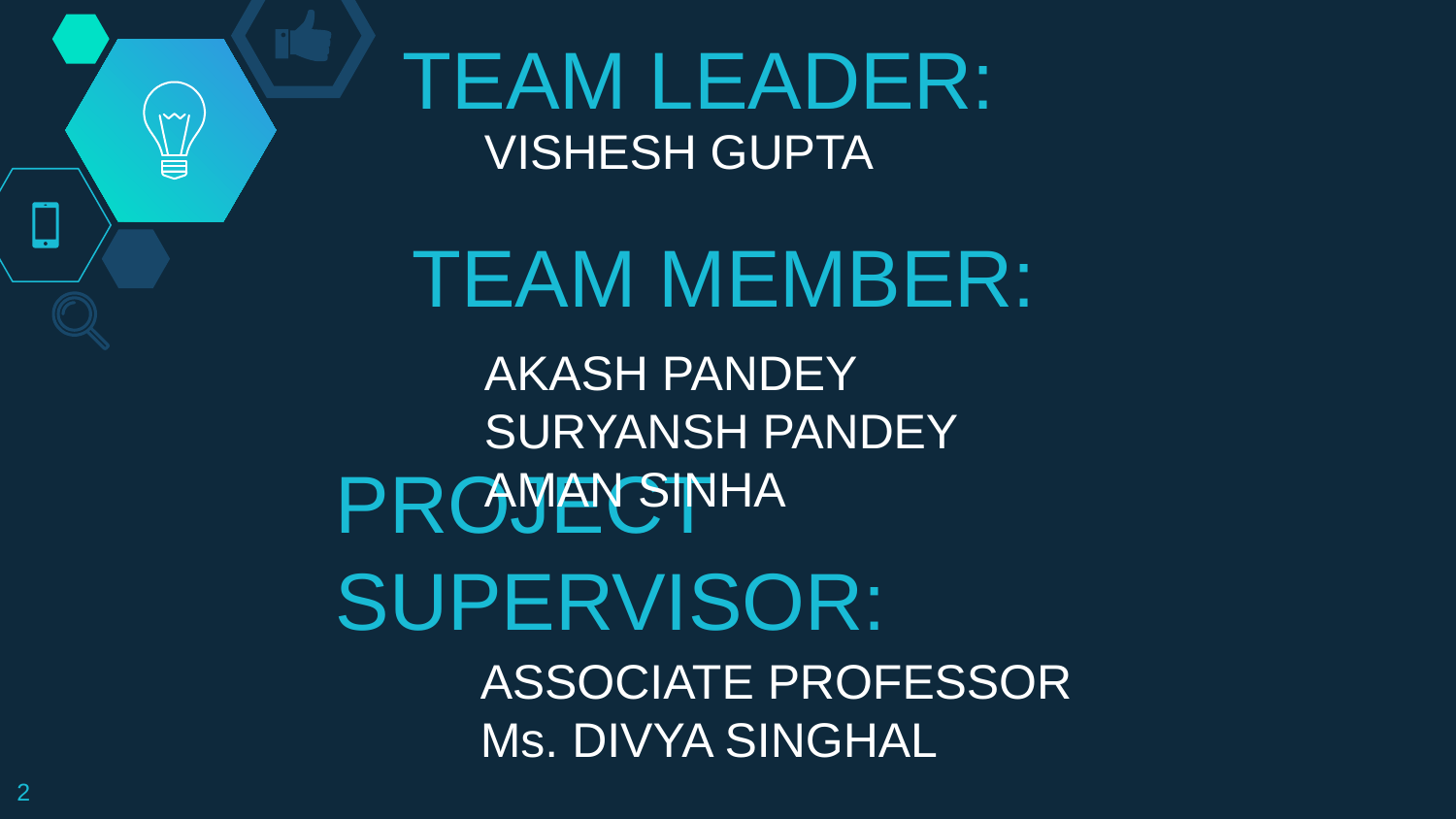

# TEAM LEADER:
VISHESH GUPTA
TEAM MEMBER:
AKASH PANDEY
SURYANSH PANDEY
AMAN SINHA
PROJECT SUPERVISOR:
ASSOCIATE PROFESSOR
Ms. DIVYA SINGHAL
2